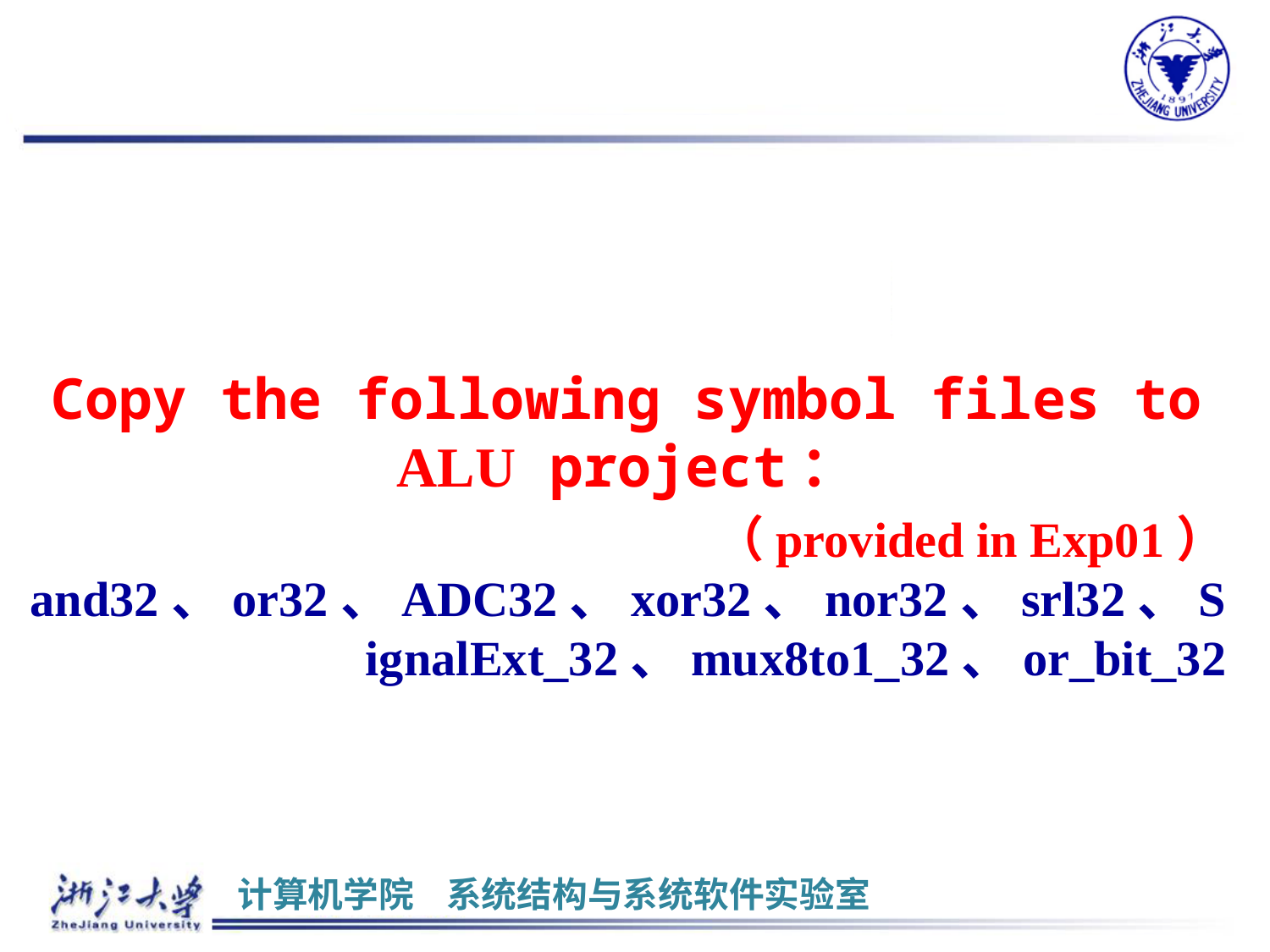

#
Copy the following symbol files to ALU project：
（provided in Exp01）
and32、or32、ADC32、xor32、nor32、srl32、SignalExt_32、mux8to1_32、or_bit_32